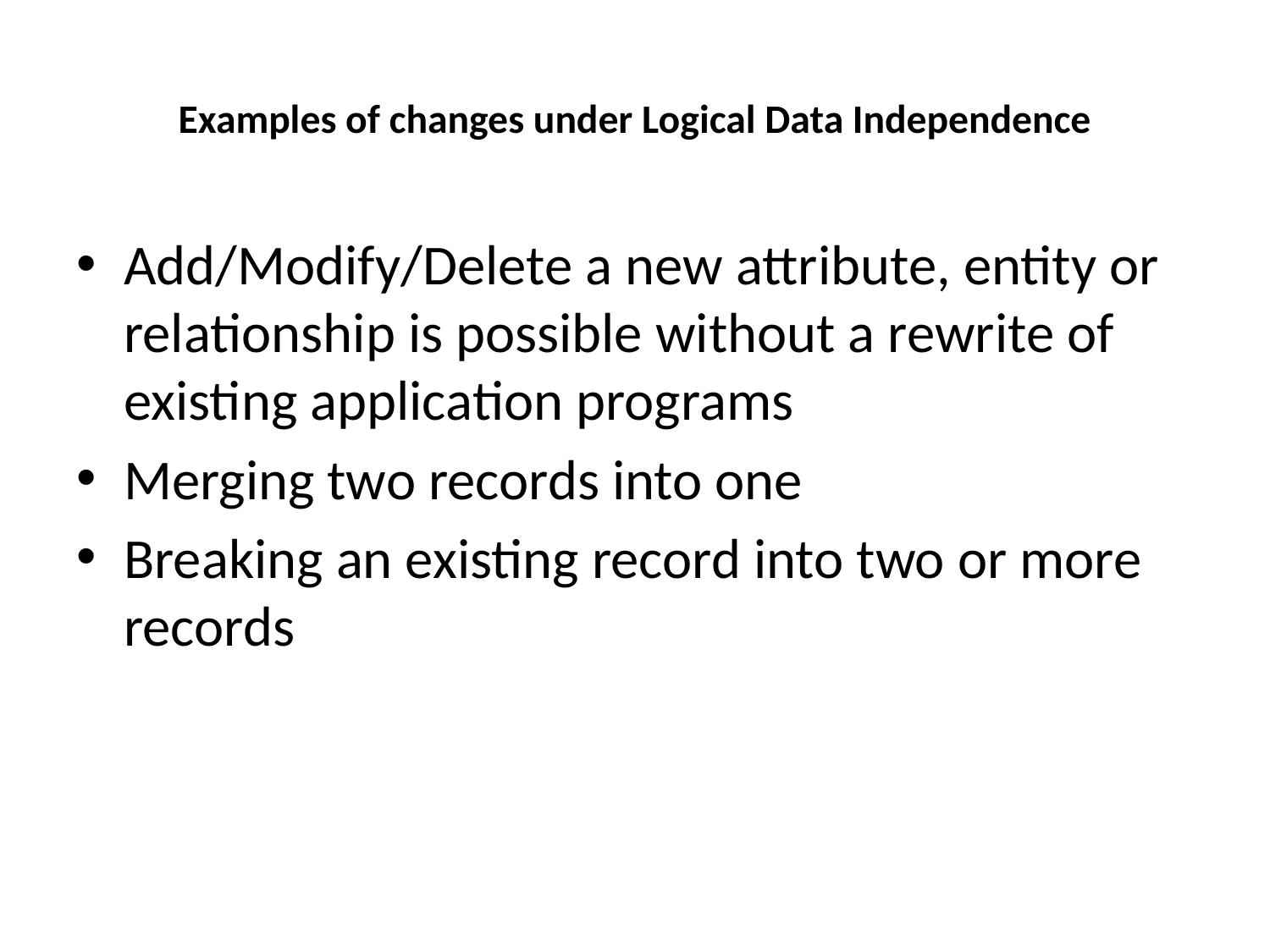

# Examples of changes under Logical Data Independence
Add/Modify/Delete a new attribute, entity or relationship is possible without a rewrite of existing application programs
Merging two records into one
Breaking an existing record into two or more records